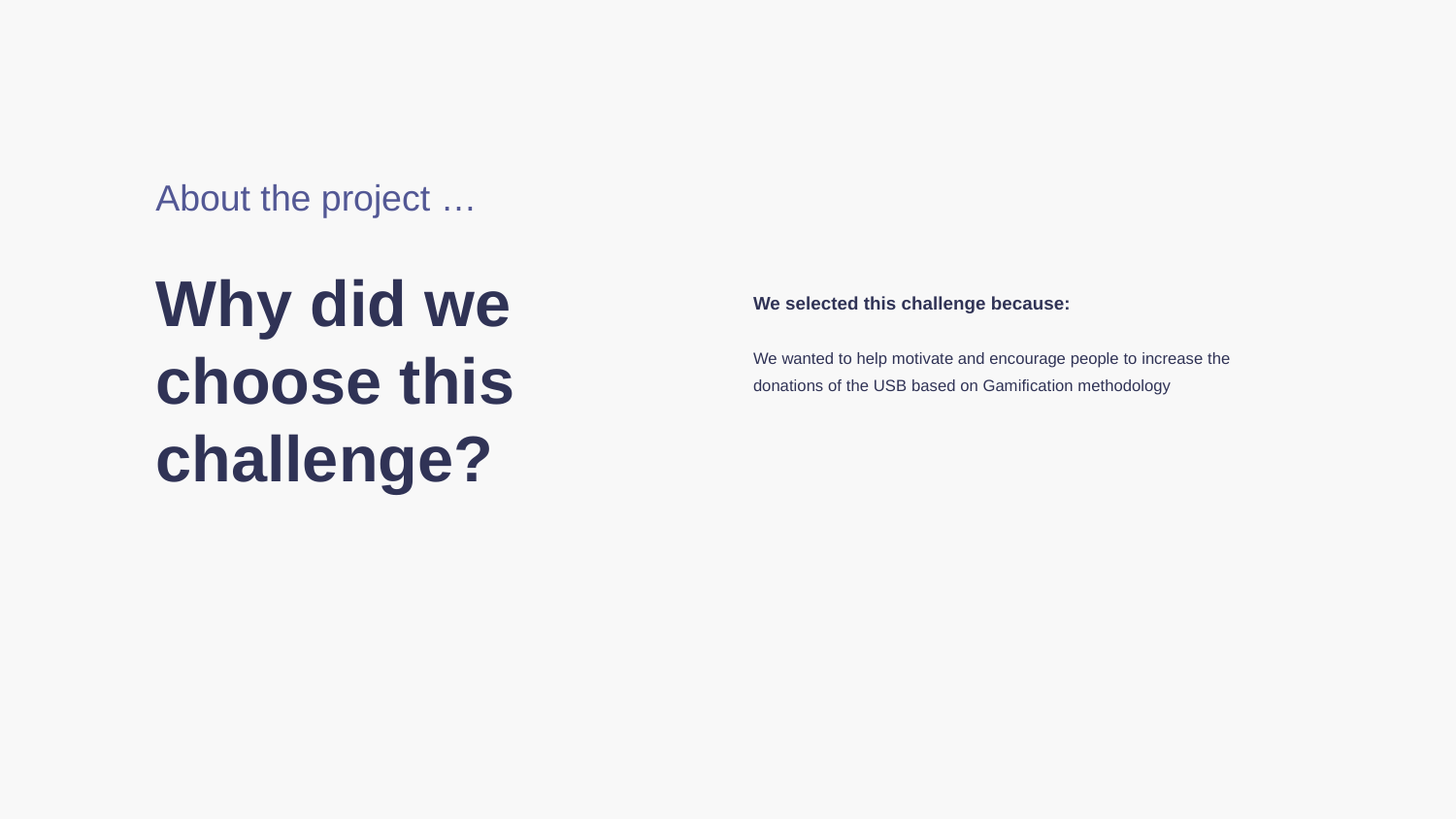

About the project …
Why did we choose this challenge?
We selected this challenge because:

We wanted to help motivate and encourage people to increase the donations of the USB based on Gamification methodology